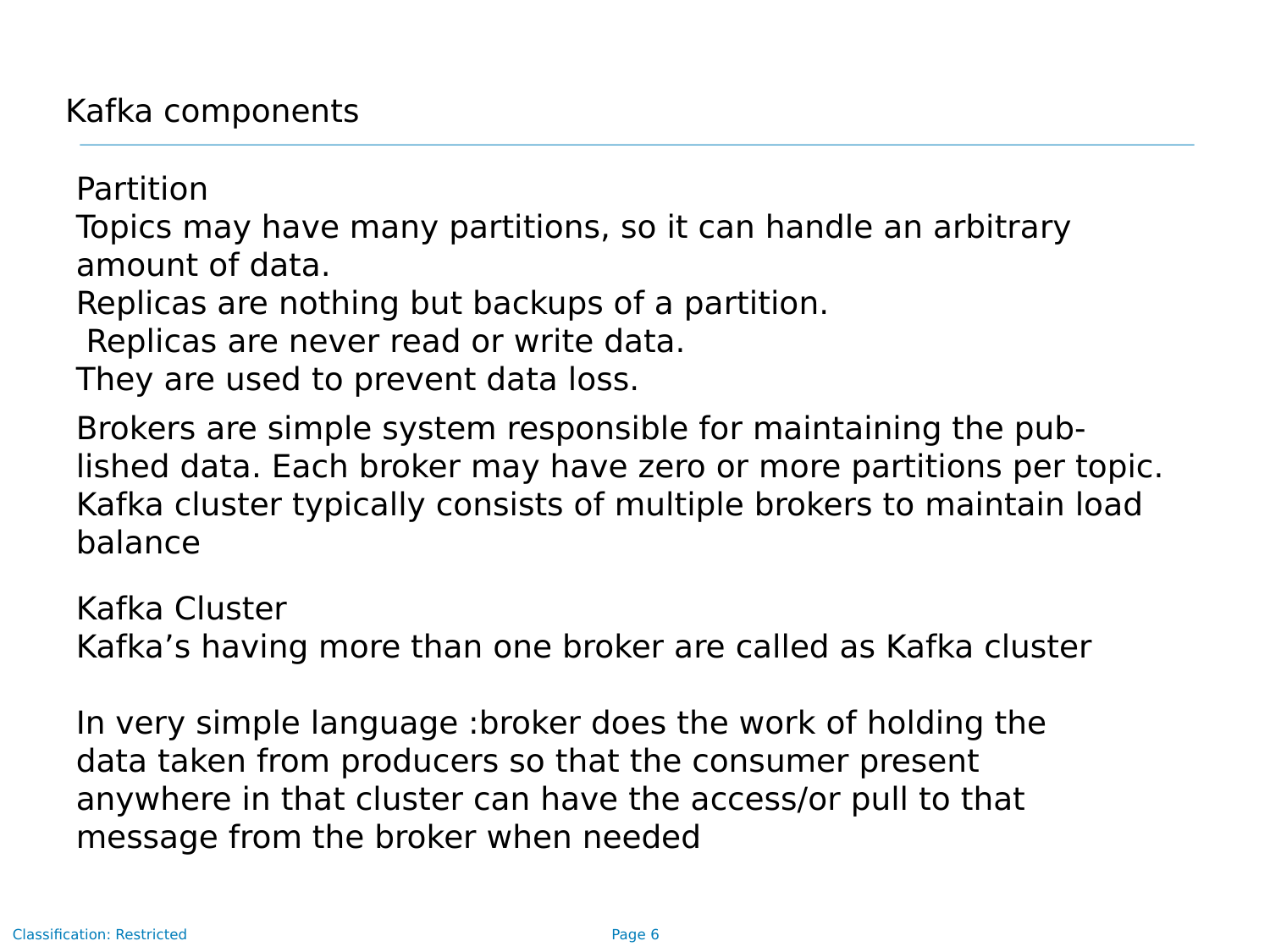

Kafka components
Partition
Topics may have many partitions, so it can handle an arbitrary amount of data.
Replicas are nothing but backups of a partition.
 Replicas are never read or write data.
They are used to prevent data loss.
Brokers are simple system responsible for maintaining the pub-lished data. Each broker may have zero or more partitions per topic. Kafka cluster typically consists of multiple brokers to maintain load balance
Kafka Cluster
Kafka’s having more than one broker are called as Kafka cluster

In very simple language :broker does the work of holding the data taken from producers so that the consumer present anywhere in that cluster can have the access/or pull to that message from the broker when needed